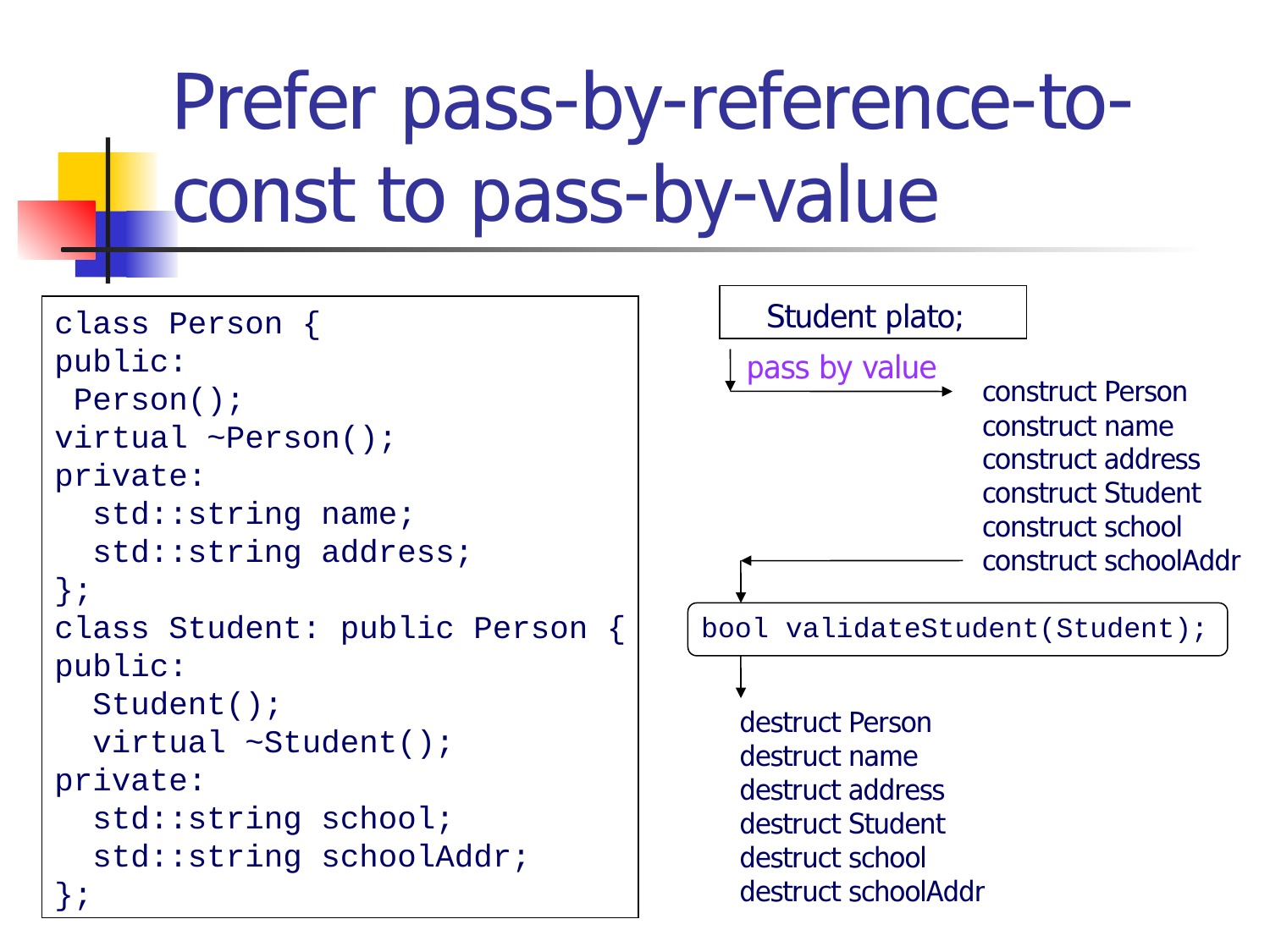

# Prefer pass-by-reference-to-const to pass-by-value

Student plato;
class Person {
public:
 Person();
virtual ~Person();
private:
  std::string name;
  std::string address;
};
class Student: public Person {
public:
  Student();
  virtual ~Student();
private:
  std::string school;
  std::string schoolAddr;
};
pass by value

construct Person
construct name
construct address
construct Student
construct school
construct schoolAddr

bool validateStudent(Student);

destruct Person
destruct name
destruct address
destruct Student
destruct school
destruct schoolAddr